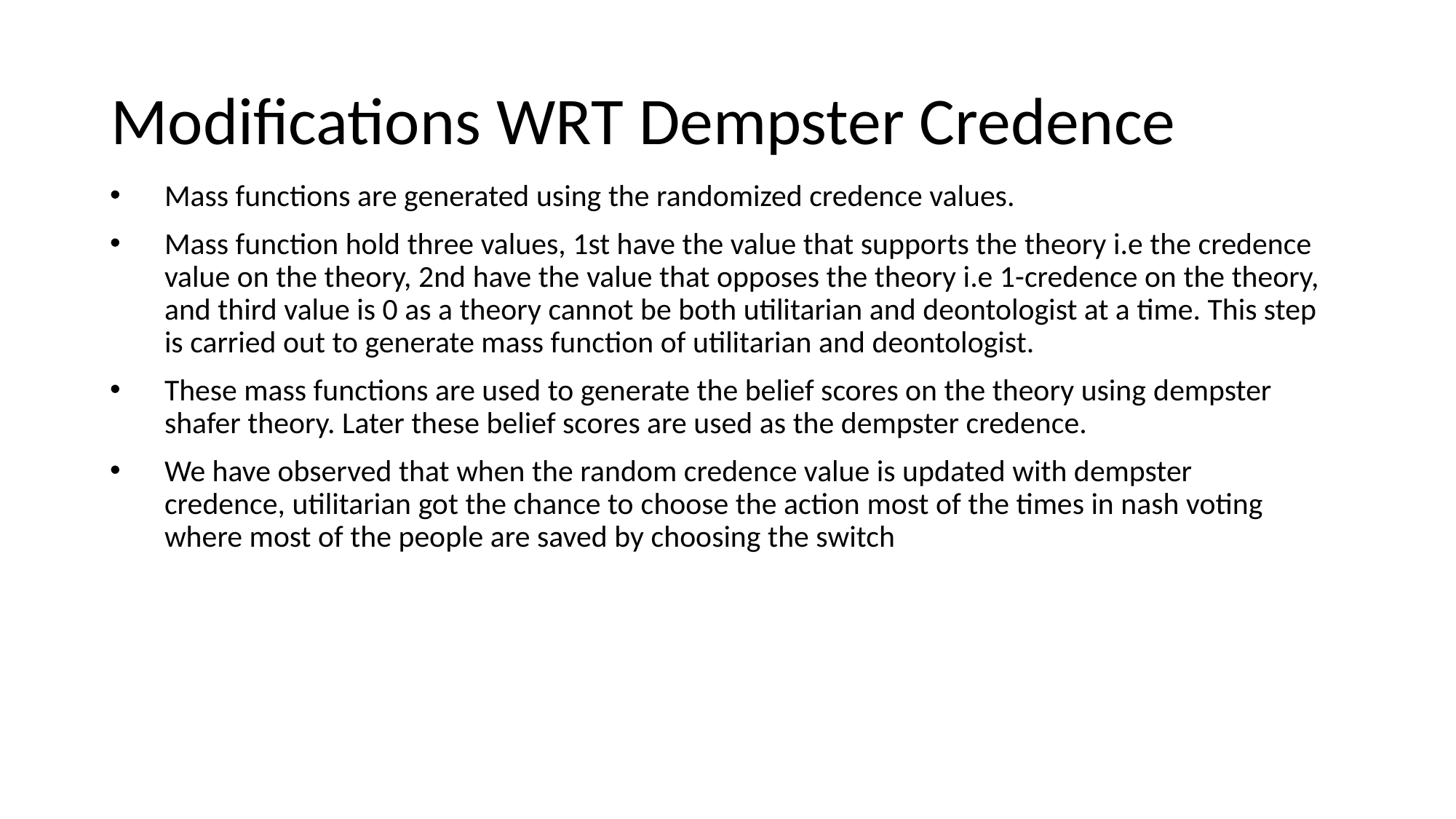

# Modifications WRT Dempster Credence
Mass functions are generated using the randomized credence values.
Mass function hold three values, 1st have the value that supports the theory i.e the credence value on the theory, 2nd have the value that opposes the theory i.e 1-credence on the theory, and third value is 0 as a theory cannot be both utilitarian and deontologist at a time. This step is carried out to generate mass function of utilitarian and deontologist.
These mass functions are used to generate the belief scores on the theory using dempster shafer theory. Later these belief scores are used as the dempster credence.
We have observed that when the random credence value is updated with dempster credence, utilitarian got the chance to choose the action most of the times in nash voting where most of the people are saved by choosing the switch